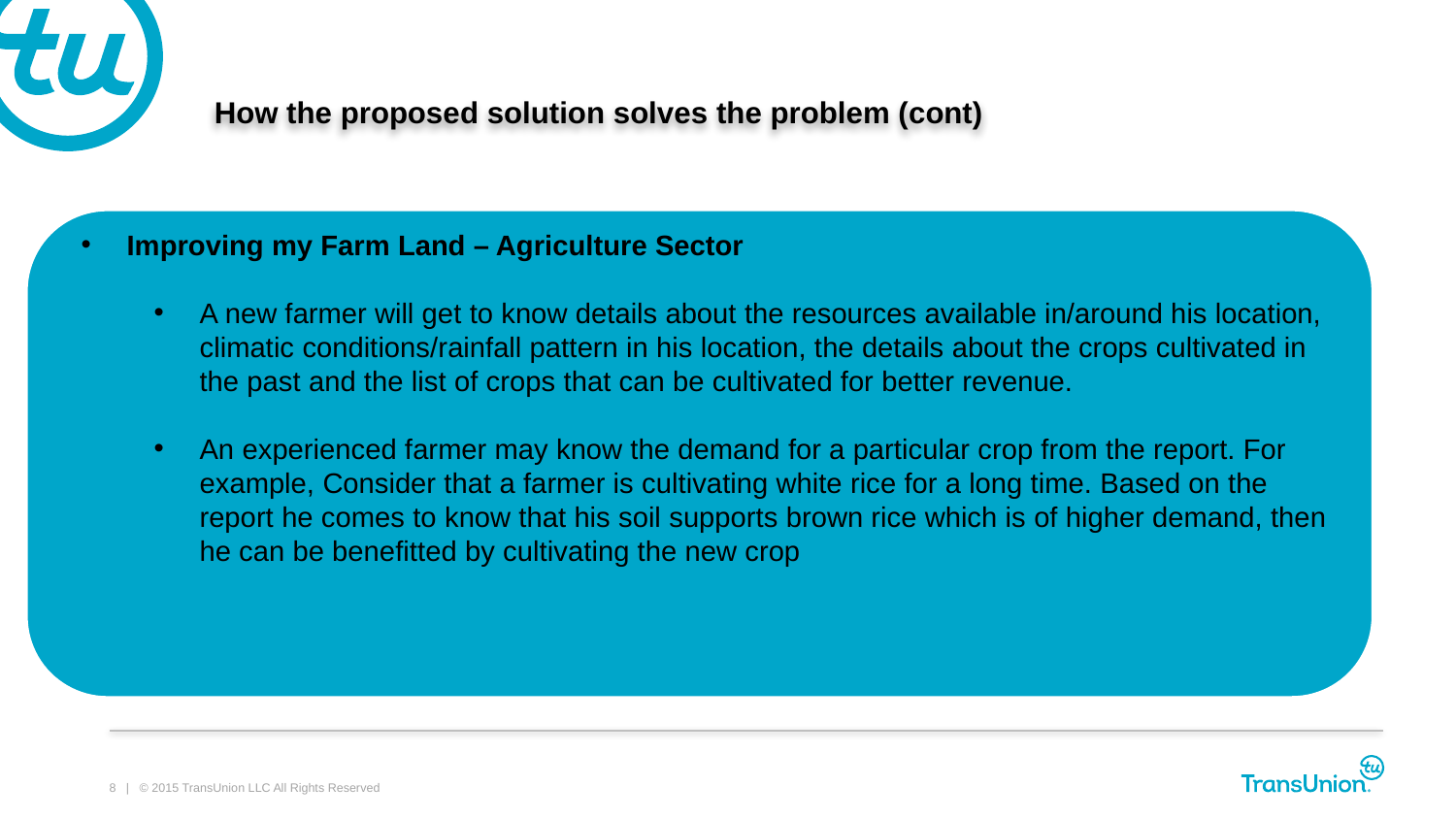

# How the proposed solution solves the problem (cont)

Improving my Farm Land – Agriculture Sector

A new farmer will get to know details about the resources available in/around his location, climatic conditions/rainfall pattern in his location, the details about the crops cultivated in the past and the list of crops that can be cultivated for better revenue.

An experienced farmer may know the demand for a particular crop from the report. For example, Consider that a farmer is cultivating white rice for a long time. Based on the report he comes to know that his soil supports brown rice which is of higher demand, then he can be benefitted by cultivating the new crop